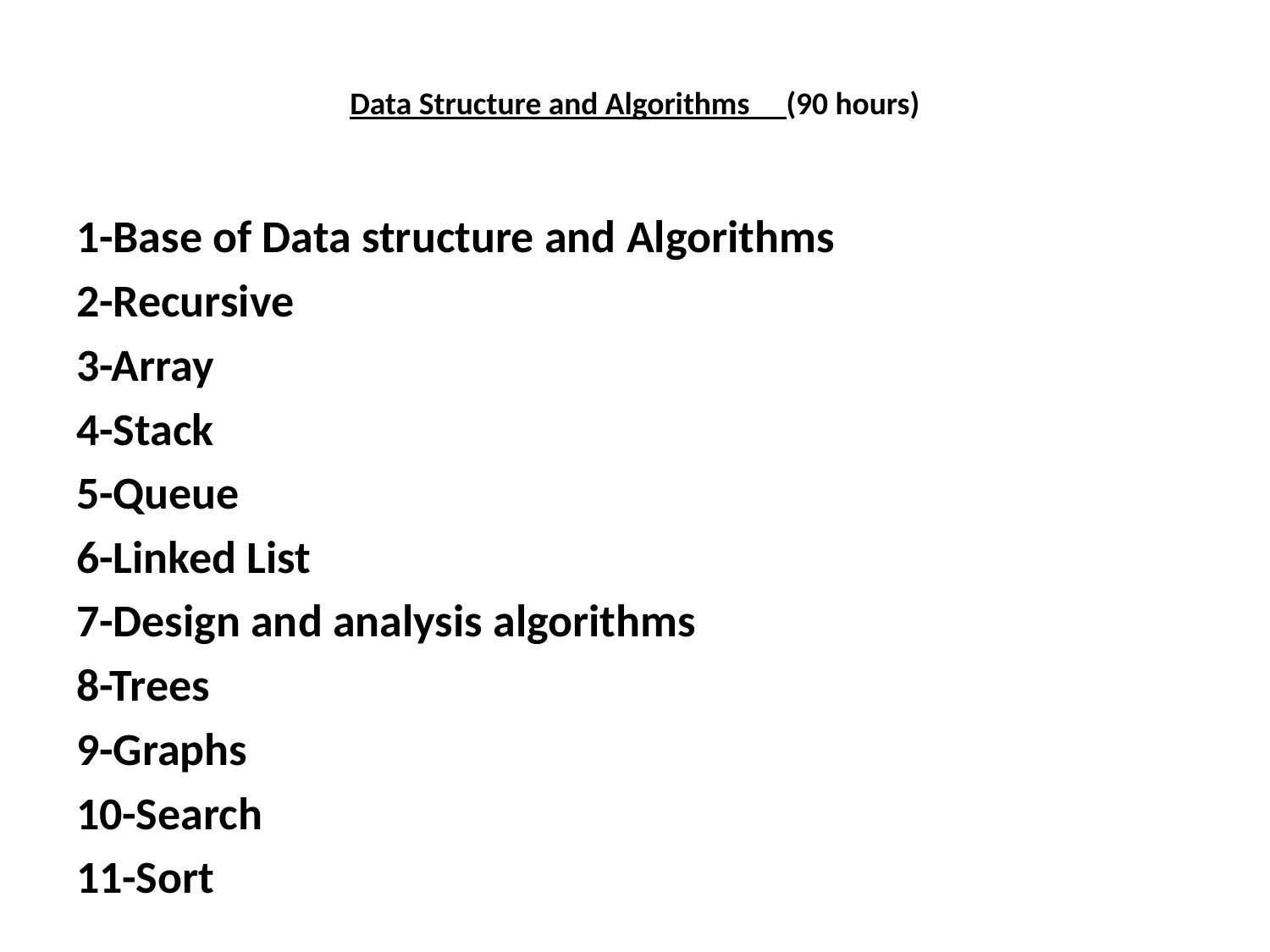

# Data Structure and Algorithms     (90 hours)
1-Base of Data structure and Algorithms
2-Recursive
3-Array
4-Stack
5-Queue
6-Linked List
7-Design and analysis algorithms
8-Trees
9-Graphs
10-Search
11-Sort